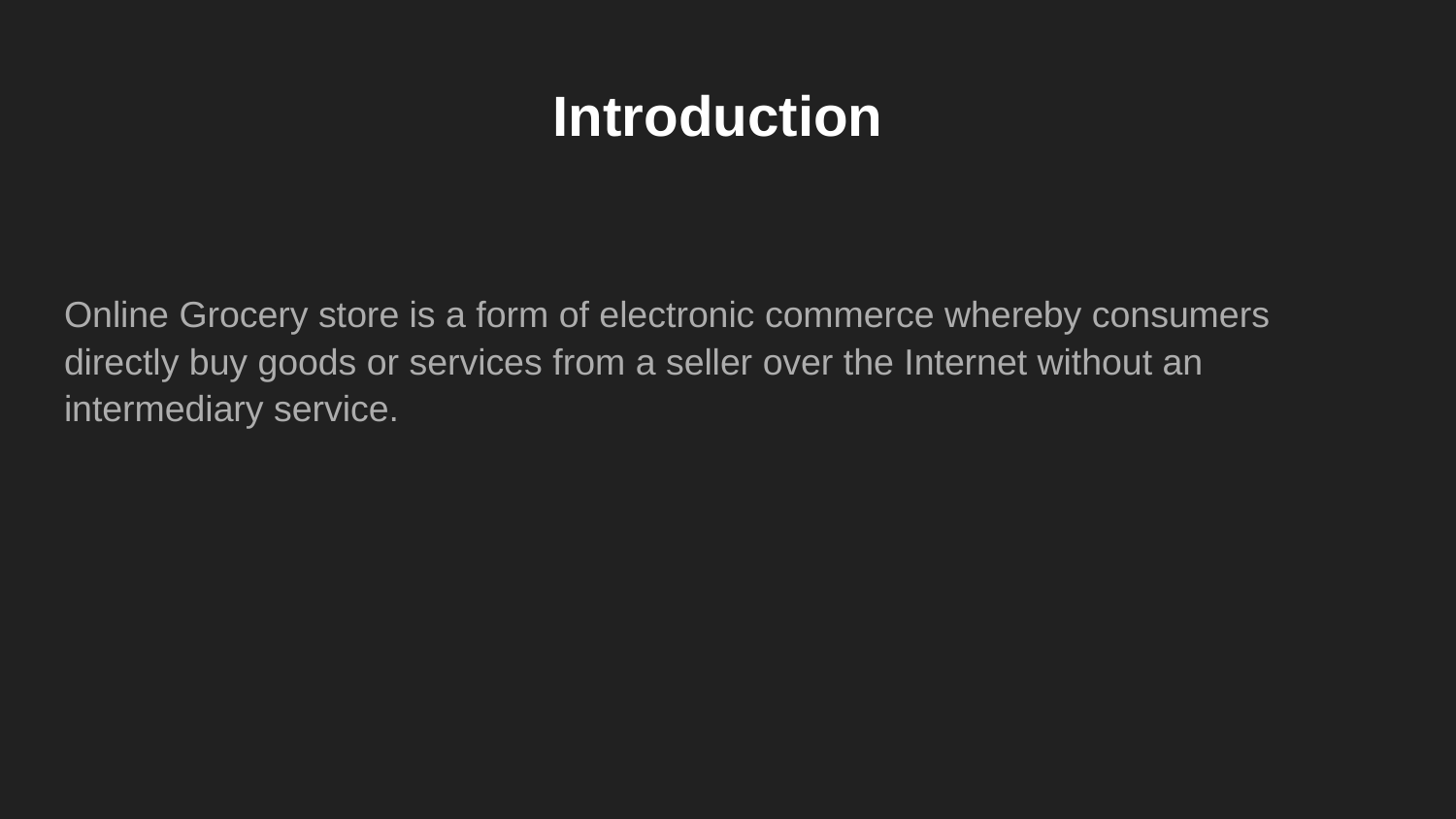

# Introduction
Online Grocery store is a form of electronic commerce whereby consumers directly buy goods or services from a seller over the Internet without an intermediary service.